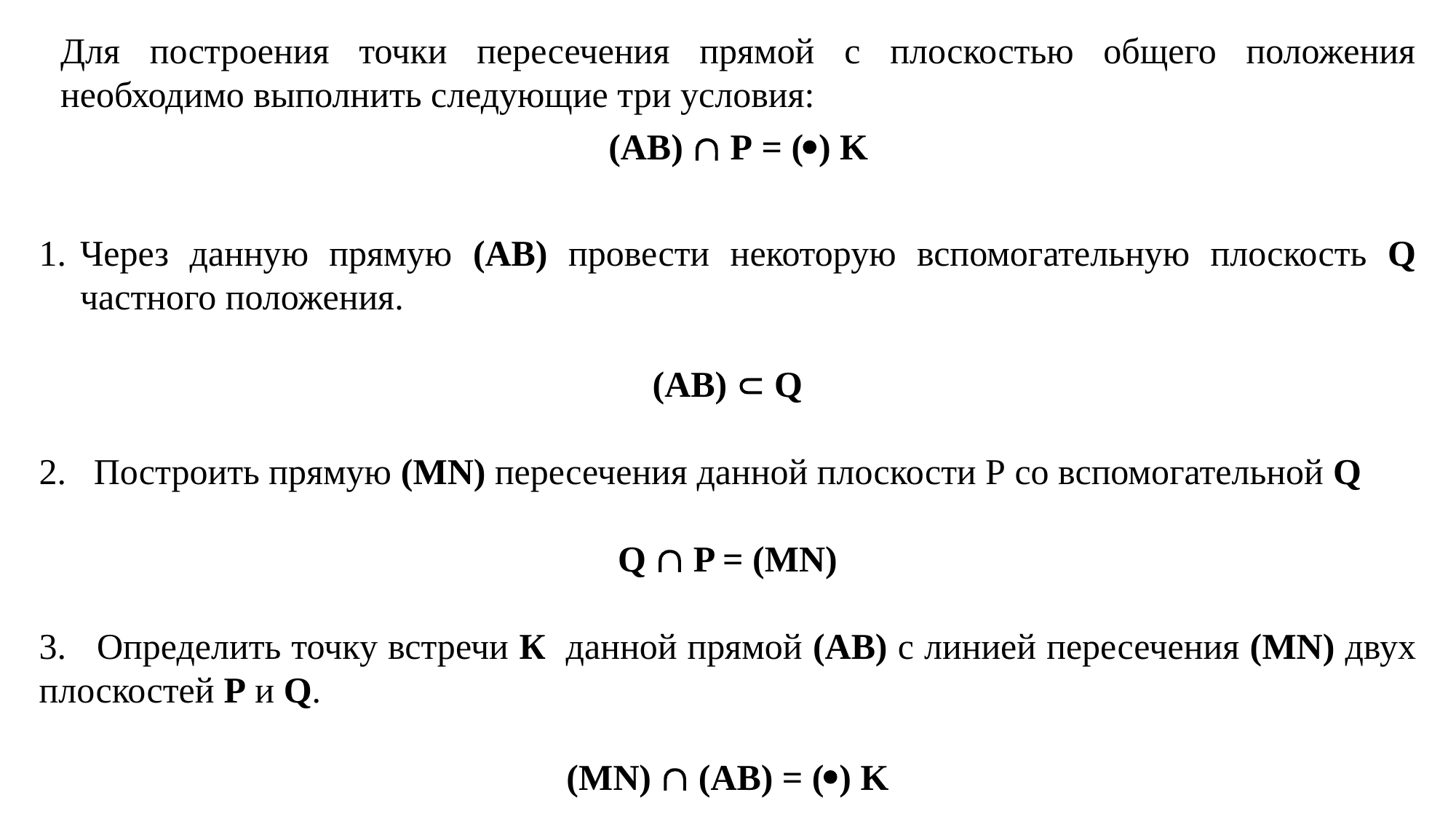

Для построения точки пересечения прямой с плоскостью общего положения необходимо выполнить следующие три условия:
(АВ) ∩ P = (•) K

Через данную прямую (АВ) провести некоторую вспомогательную плоскость Q частного положения.

(АВ) ⊂ Q

2.   Построить прямую (MN) пересечения данной плоскости Р со вспомогательной Q

Q ∩ P = (MN)

3.   Определить точку встречи К  данной прямой (АВ) с линией пересечения (MN) двух плоскостей P и Q.

(MN) ∩ (AB) = (•) K